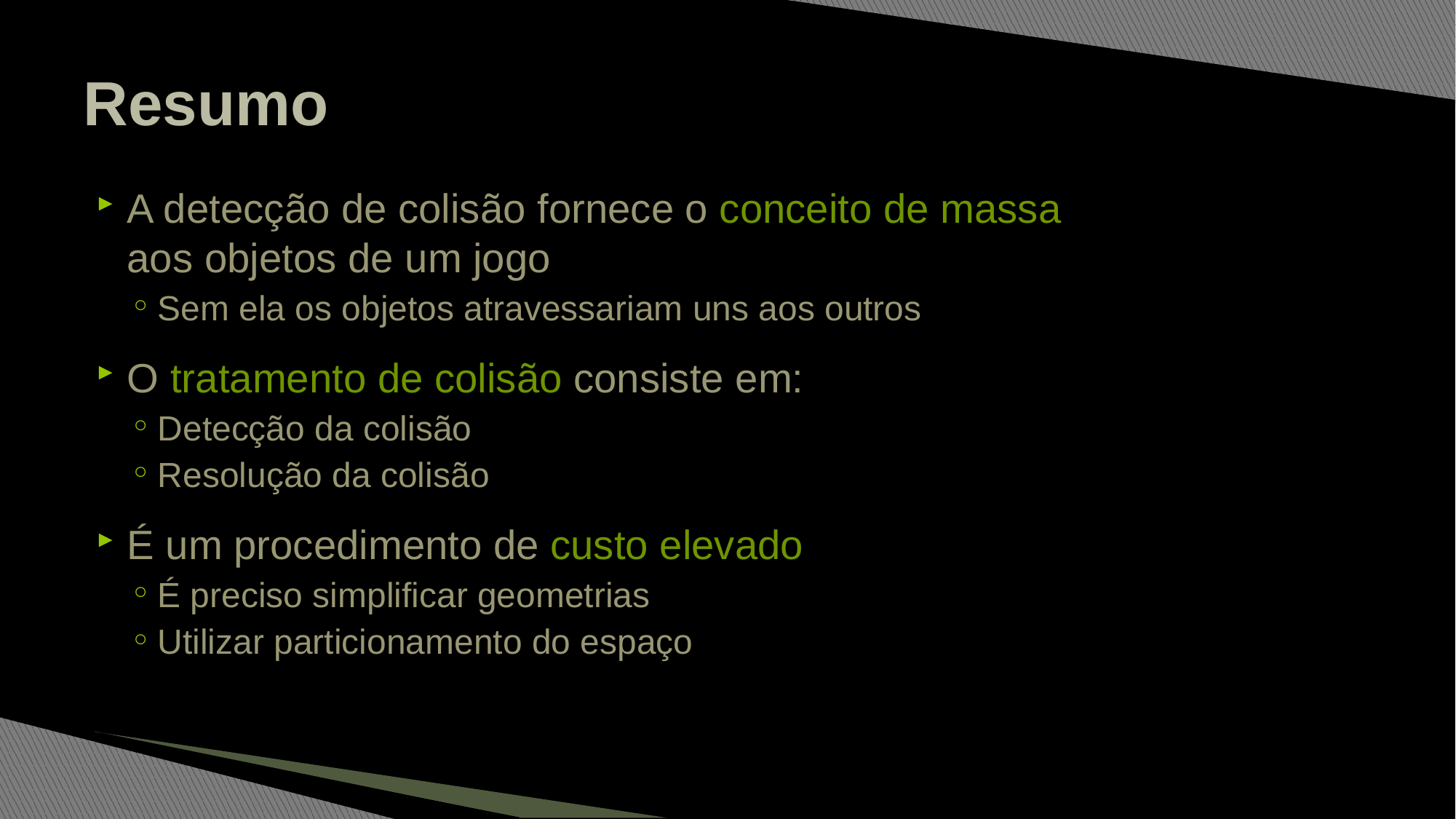

# Resumo
A detecção de colisão fornece o conceito de massa
aos objetos de um jogo
Sem ela os objetos atravessariam uns aos outros
O tratamento de colisão consiste em:
Detecção da colisão
Resolução da colisão
É um procedimento de custo elevado
É preciso simplificar geometrias
Utilizar particionamento do espaço